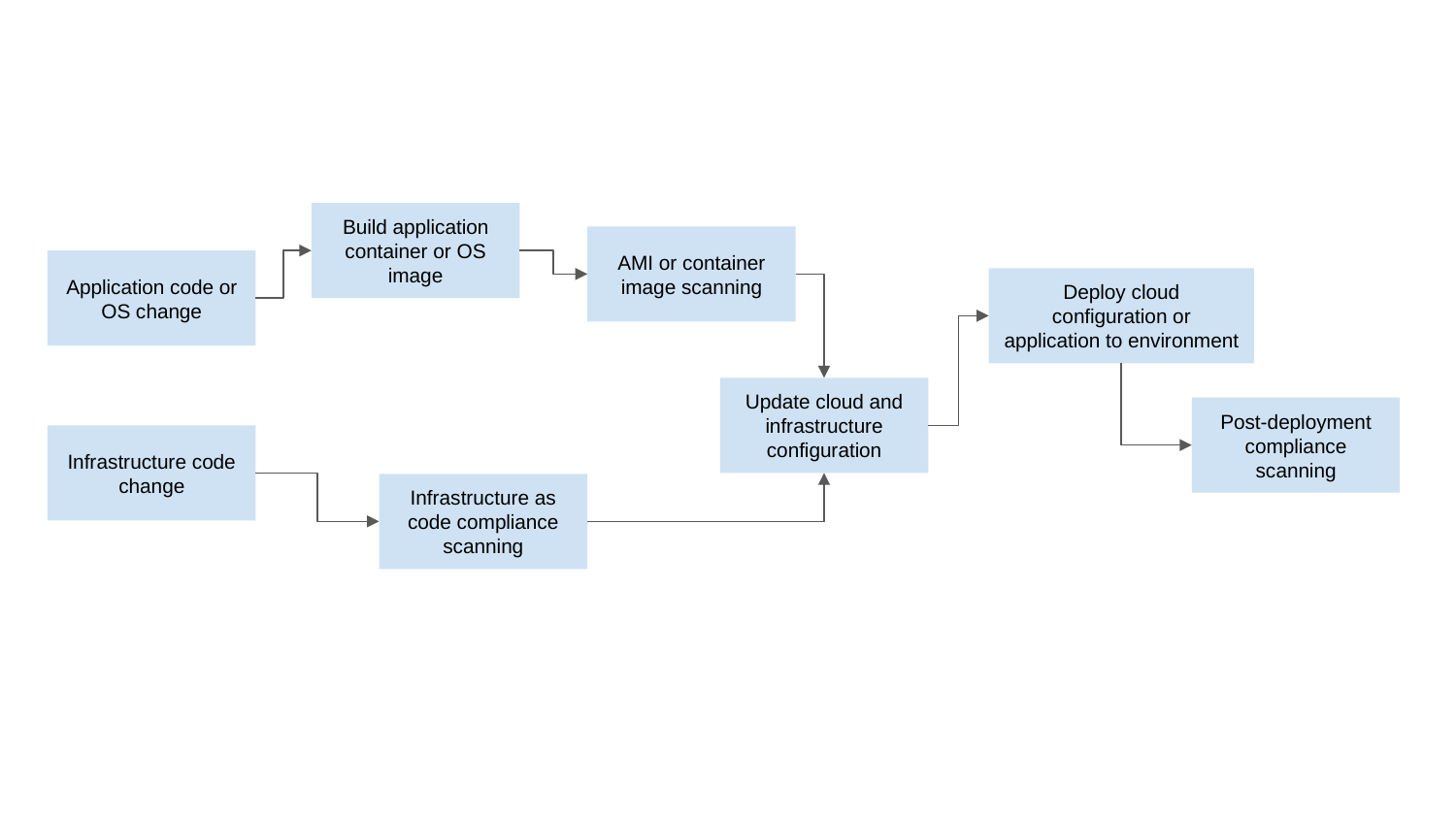

Build application container or OS image
AMI or container image scanning
Application code or OS change
Deploy cloud configuration or application to environment
Update cloud and infrastructure configuration
Post-deployment compliance scanning
Infrastructure code change
Infrastructure as code compliance scanning